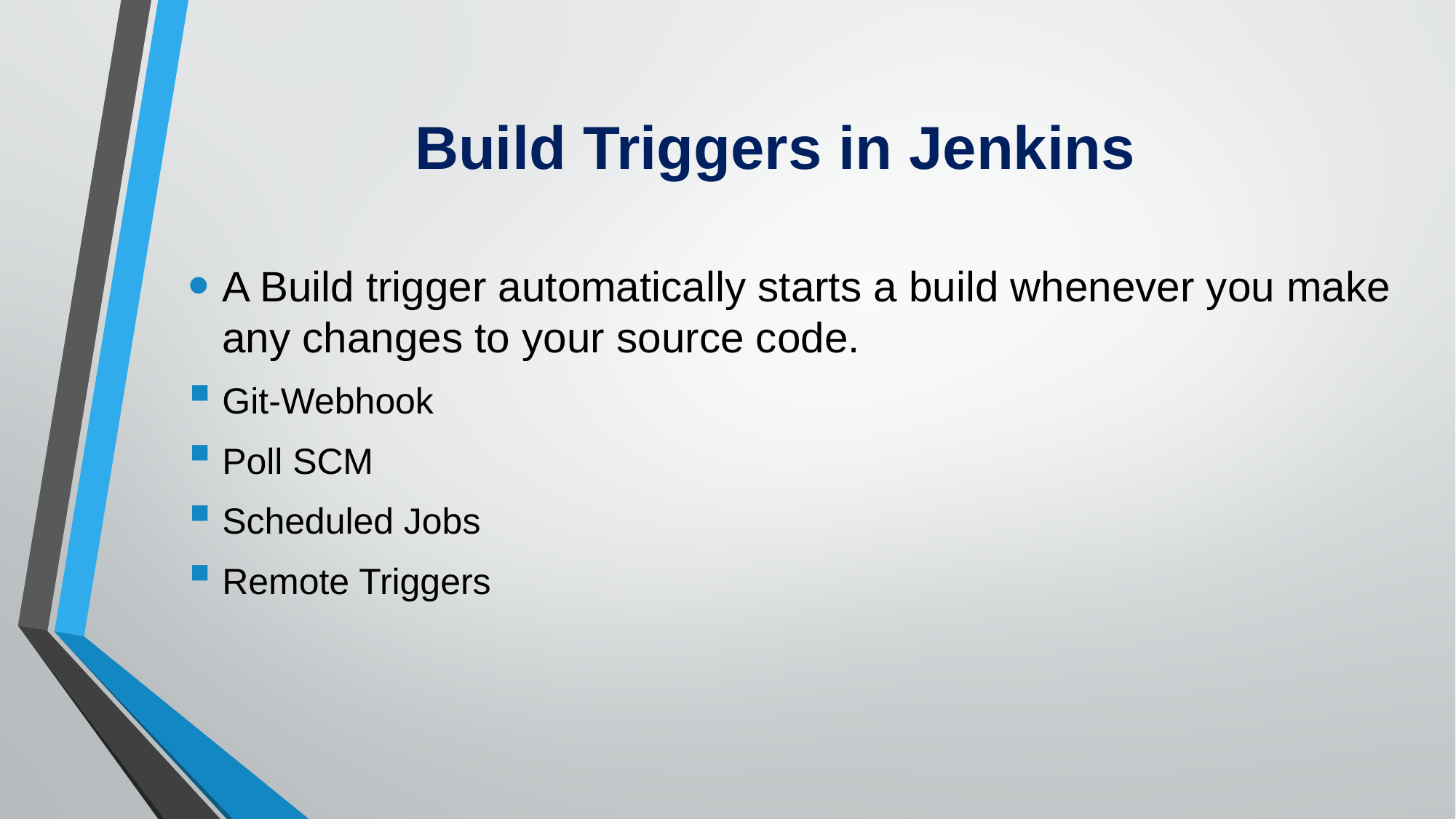

# Build Triggers in Jenkins
A Build trigger automatically starts a build whenever you make any changes to your source code.
Git-Webhook
Poll SCM
Scheduled Jobs
Remote Triggers